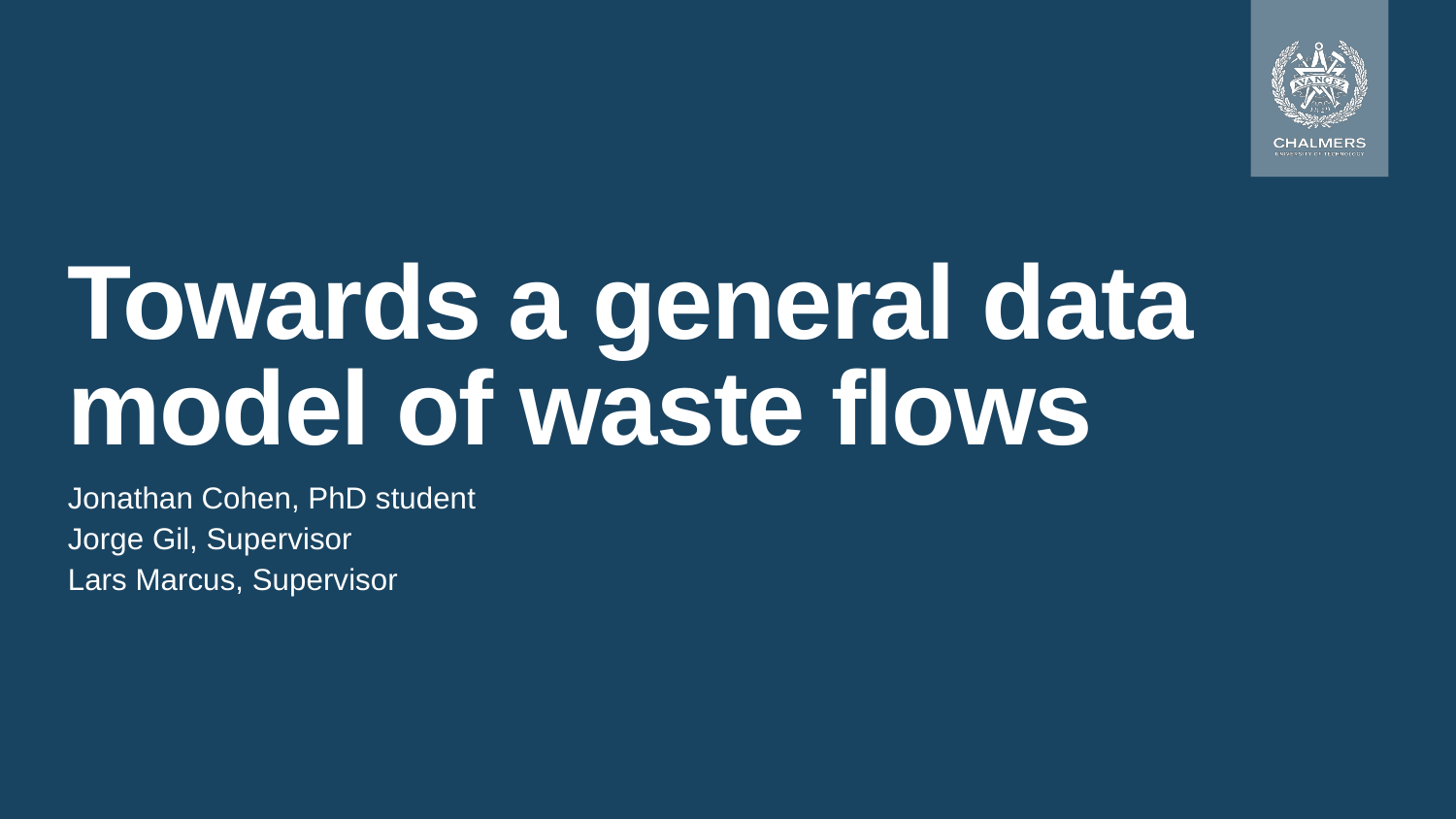

# Towards a general data model of waste flows
Jonathan Cohen, PhD student
Jorge Gil, Supervisor
Lars Marcus, Supervisor